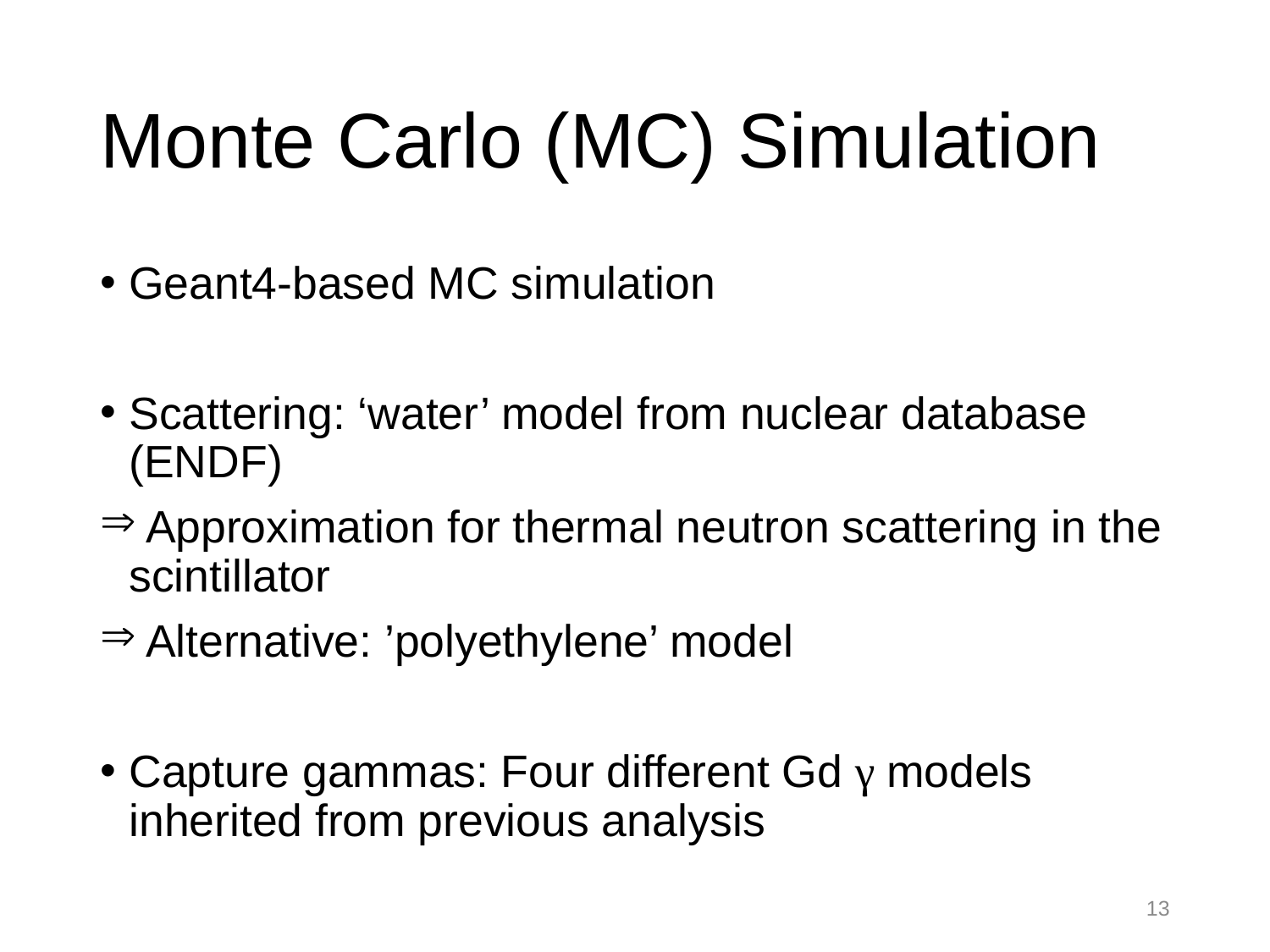

# Monte Carlo (MC) Simulation
Geant4-based MC simulation

Scattering: ‘water’ model from nuclear database (ENDF)
 Approximation for thermal neutron scattering in the scintillator
 Alternative: ’polyethylene’ model

Capture gammas: Four different Gd γ models inherited from previous analysis
13